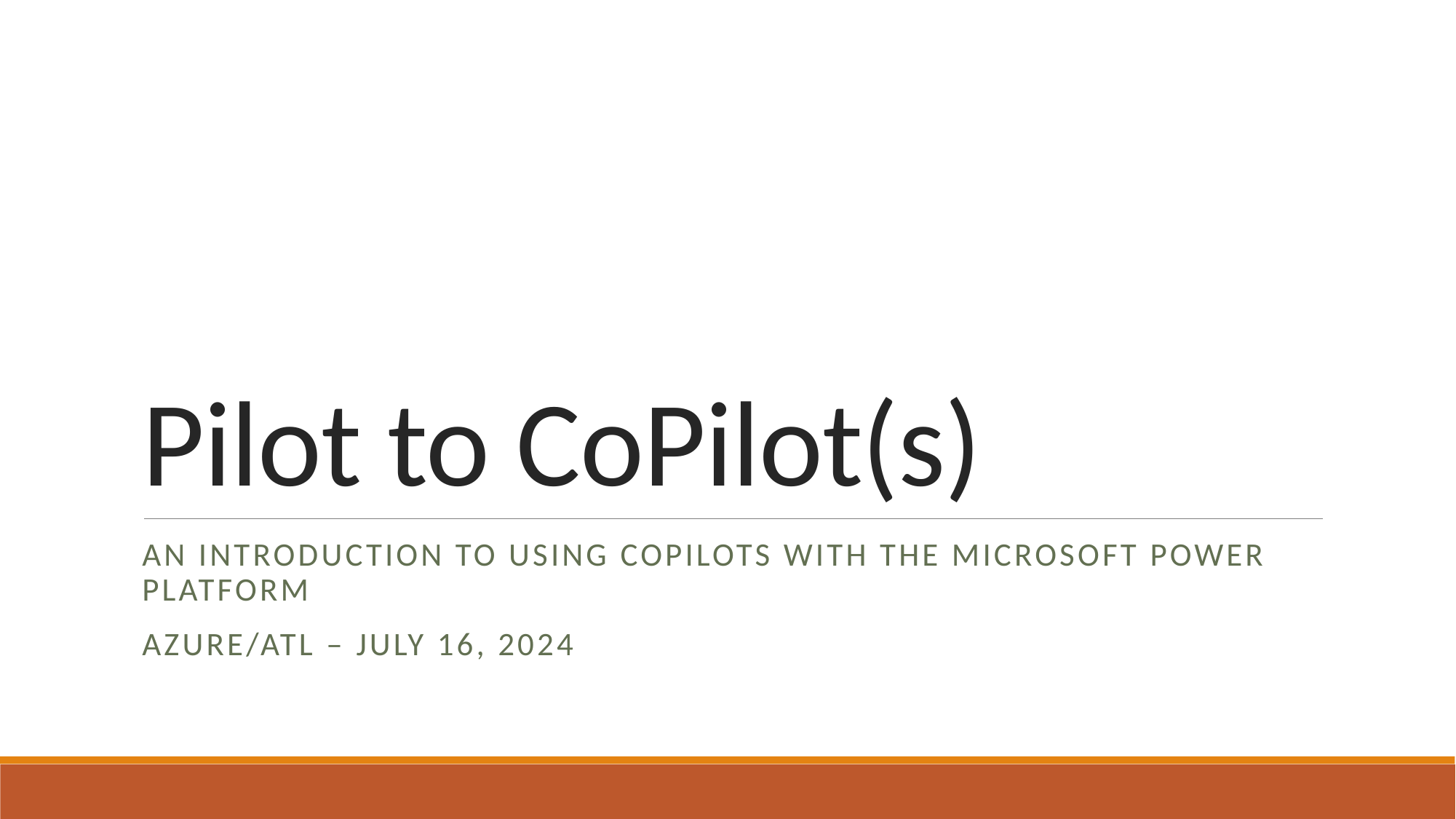

# Pilot to CoPilot(s)
An Introduction to using copilots with the Microsoft Power Platform
Azure/ATL – July 16, 2024